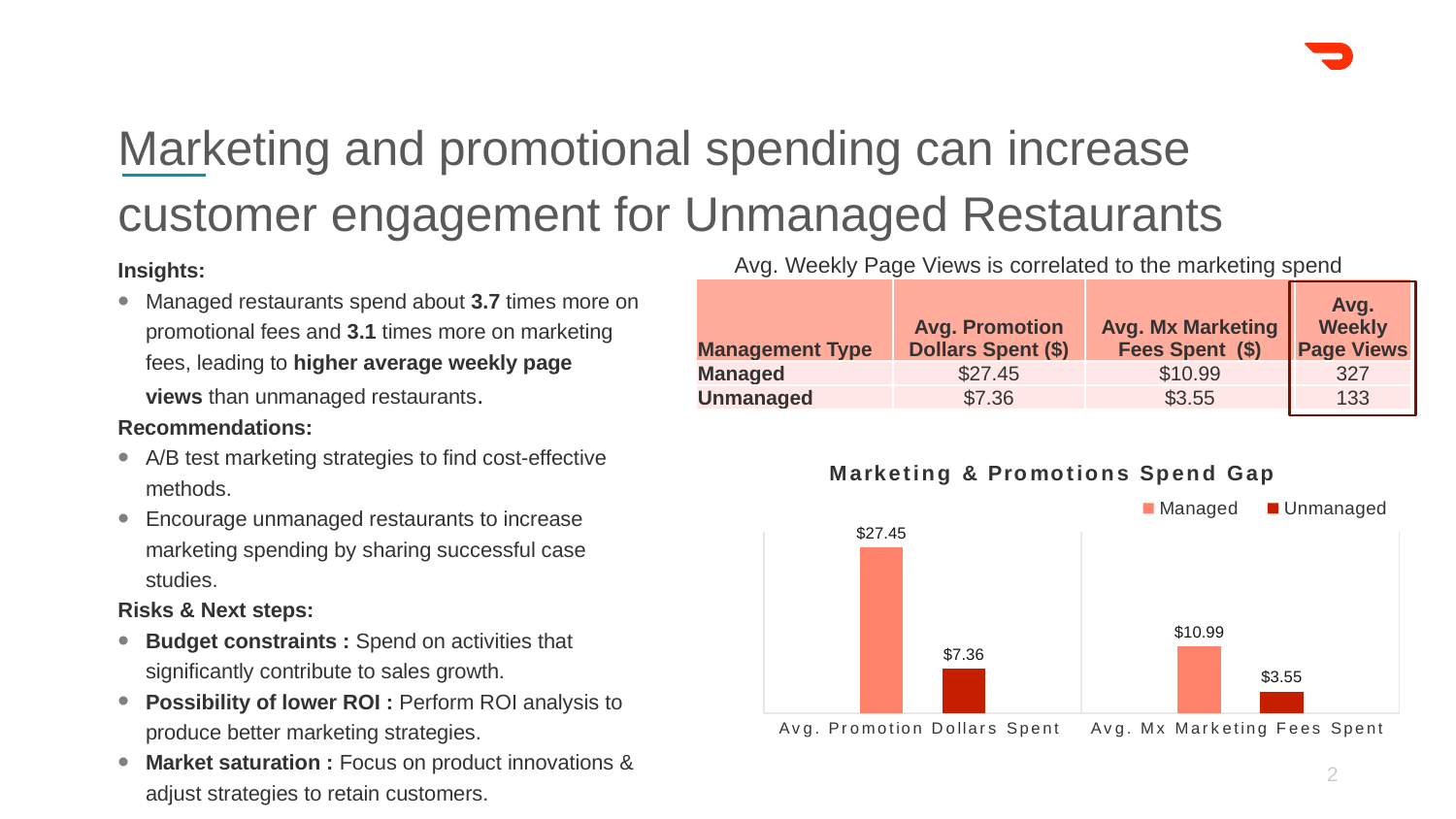

Marketing and promotional spending can increase customer engagement for Unmanaged Restaurants
Insights:
Managed restaurants spend about 3.7 times more on promotional fees and 3.1 times more on marketing fees, leading to higher average weekly page views than unmanaged restaurants.
Recommendations:
A/B test marketing strategies to find cost-effective methods.
Encourage unmanaged restaurants to increase marketing spending by sharing successful case studies.
Risks & Next steps:
Budget constraints : Spend on activities that significantly contribute to sales growth.
Possibility of lower ROI : Perform ROI analysis to produce better marketing strategies.
Market saturation : Focus on product innovations & adjust strategies to retain customers.
Avg. Weekly Page Views is correlated to the marketing spend
| Management Type | Avg. Promotion Dollars Spent ($) | Avg. Mx Marketing Fees Spent ($) | Avg. Weekly Page Views |
| --- | --- | --- | --- |
| Managed | $27.45 | $10.99 | 327 |
| Unmanaged | $7.36 | $3.55 | 133 |

### Chart: Marketing & Promotions Spend Gap

| Category | Managed | Unmanaged |
|---|---|---|
| Avg. Promotion Dollars Spent  | 27.44637422585365 | 7.355310614528301 |
| Avg. Mx Marketing Fees Spent  | 10.990650406504065 | 3.5450943396226413 |
2